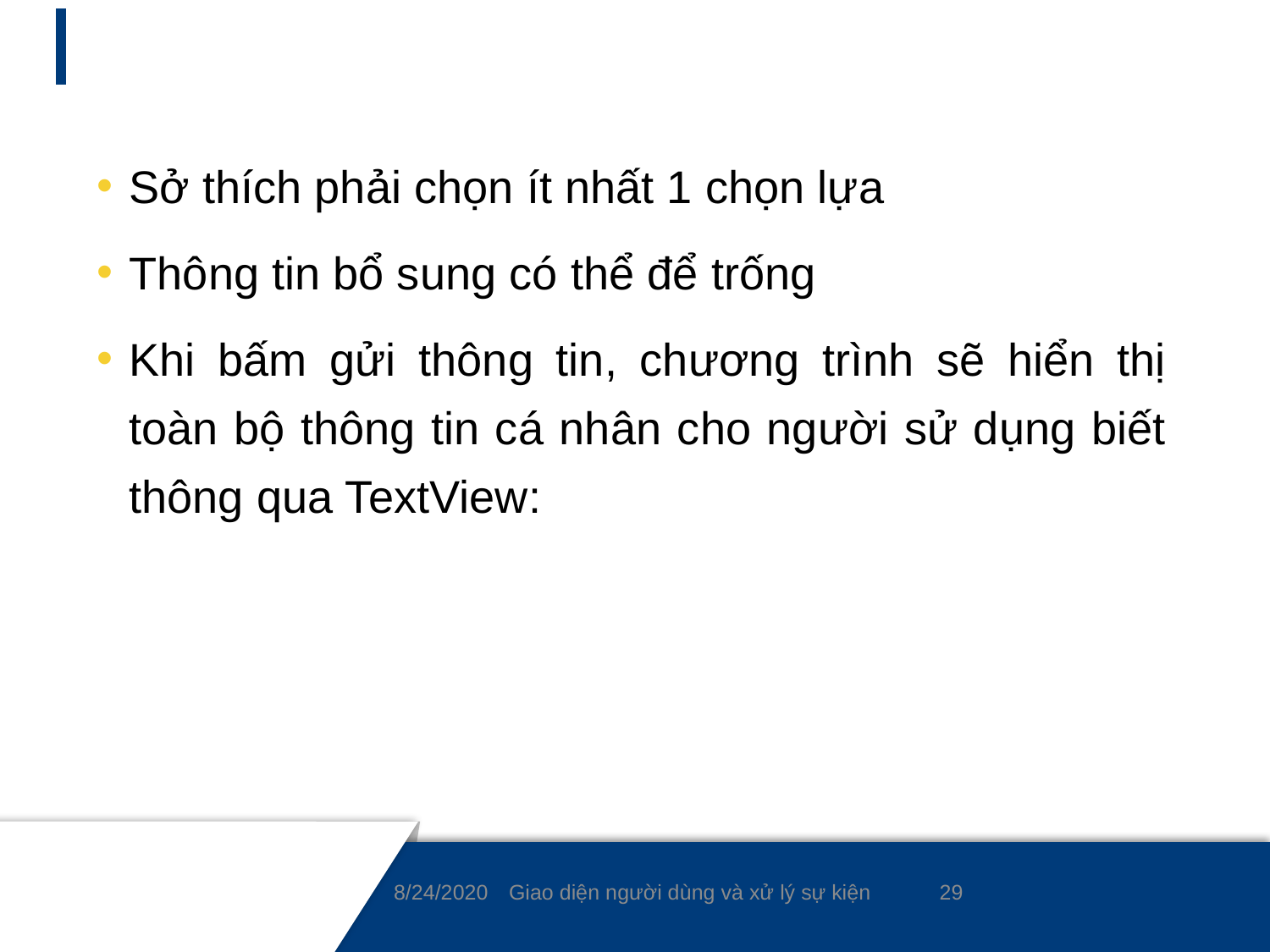

#
Sở thích phải chọn ít nhất 1 chọn lựa
Thông tin bổ sung có thể để trống
Khi bấm gửi thông tin, chương trình sẽ hiển thị toàn bộ thông tin cá nhân cho người sử dụng biết thông qua TextView:

29
8/24/2020
Giao diện người dùng và xử lý sự kiện